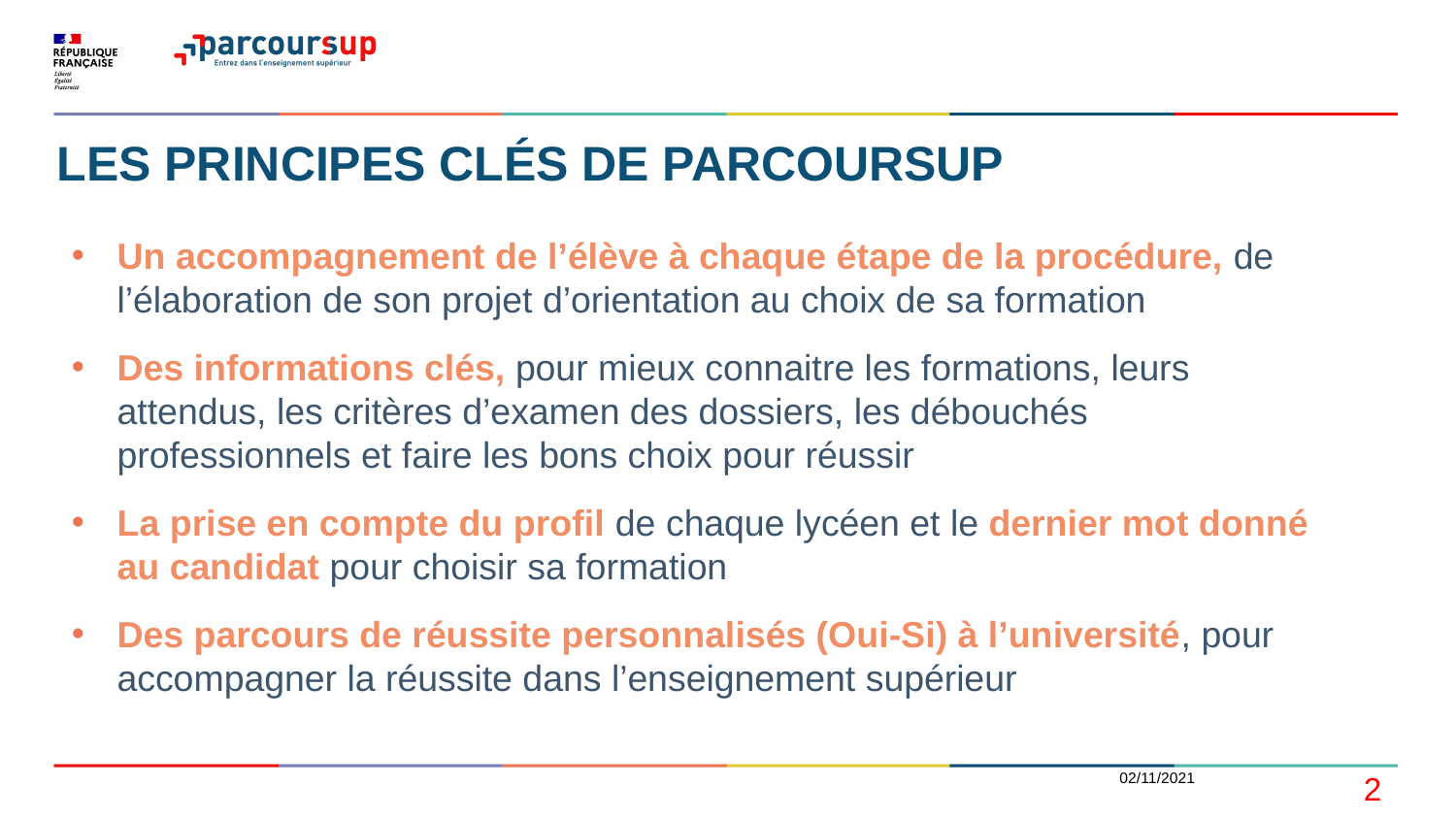

# LES PRINCIPES CLÉS DE PARCOURSUP
Un accompagnement de l’élève à chaque étape de la procédure, de l’élaboration de son projet d’orientation au choix de sa formation
Des informations clés, pour mieux connaitre les formations, leurs attendus, les critères d’examen des dossiers, les débouchés professionnels et faire les bons choix pour réussir
La prise en compte du profil de chaque lycéen et le dernier mot donné au candidat pour choisir sa formation
Des parcours de réussite personnalisés (Oui-Si) à l’université, pour accompagner la réussite dans l’enseignement supérieur
02/11/2021
2